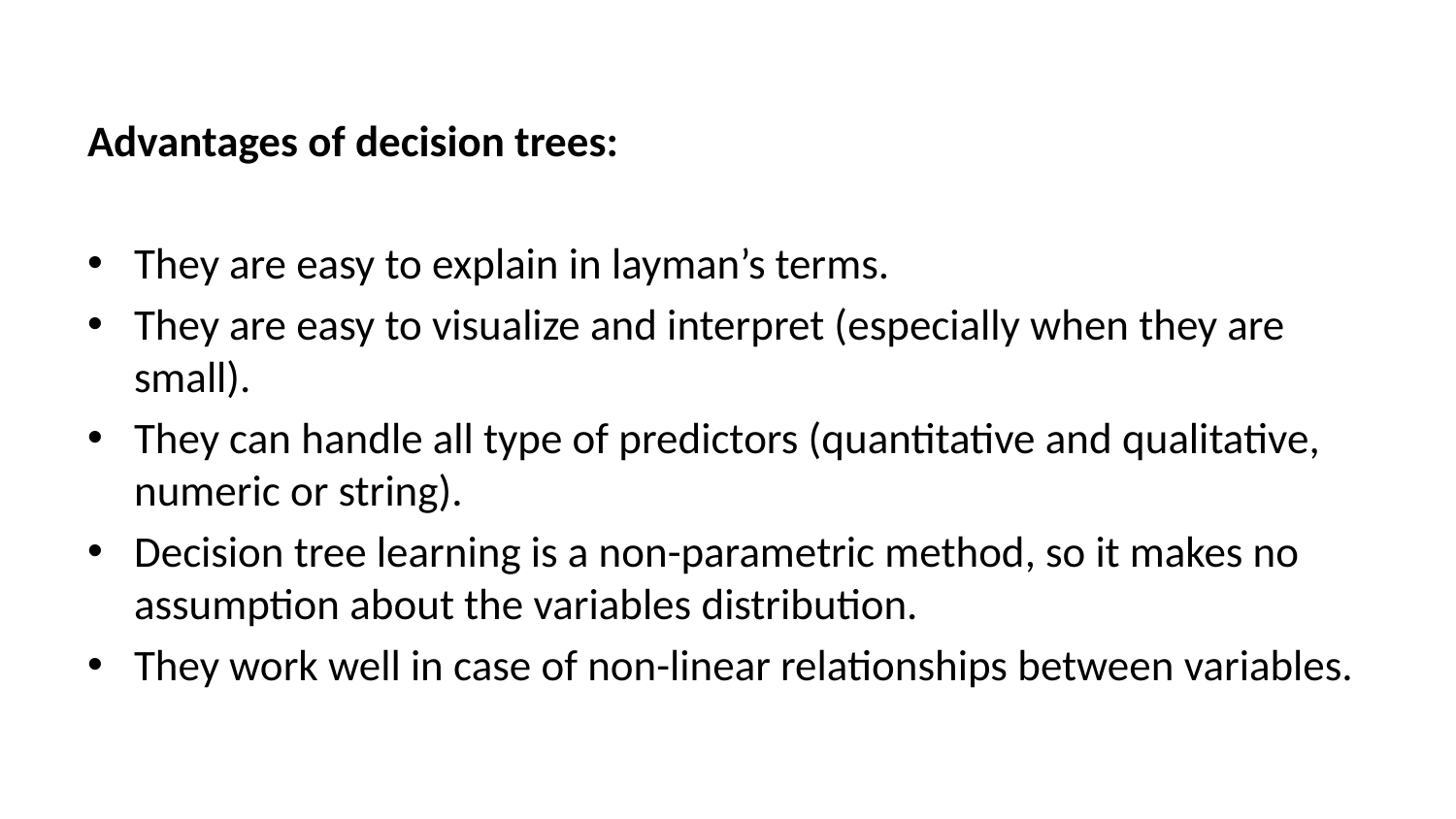

Advantages of decision trees:

They are easy to explain in layman’s terms.
They are easy to visualize and interpret (especially when they are small).
They can handle all type of predictors (quantitative and qualitative, numeric or string).
Decision tree learning is a non-parametric method, so it makes no assumption about the variables distribution.
They work well in case of non-linear relationships between variables.